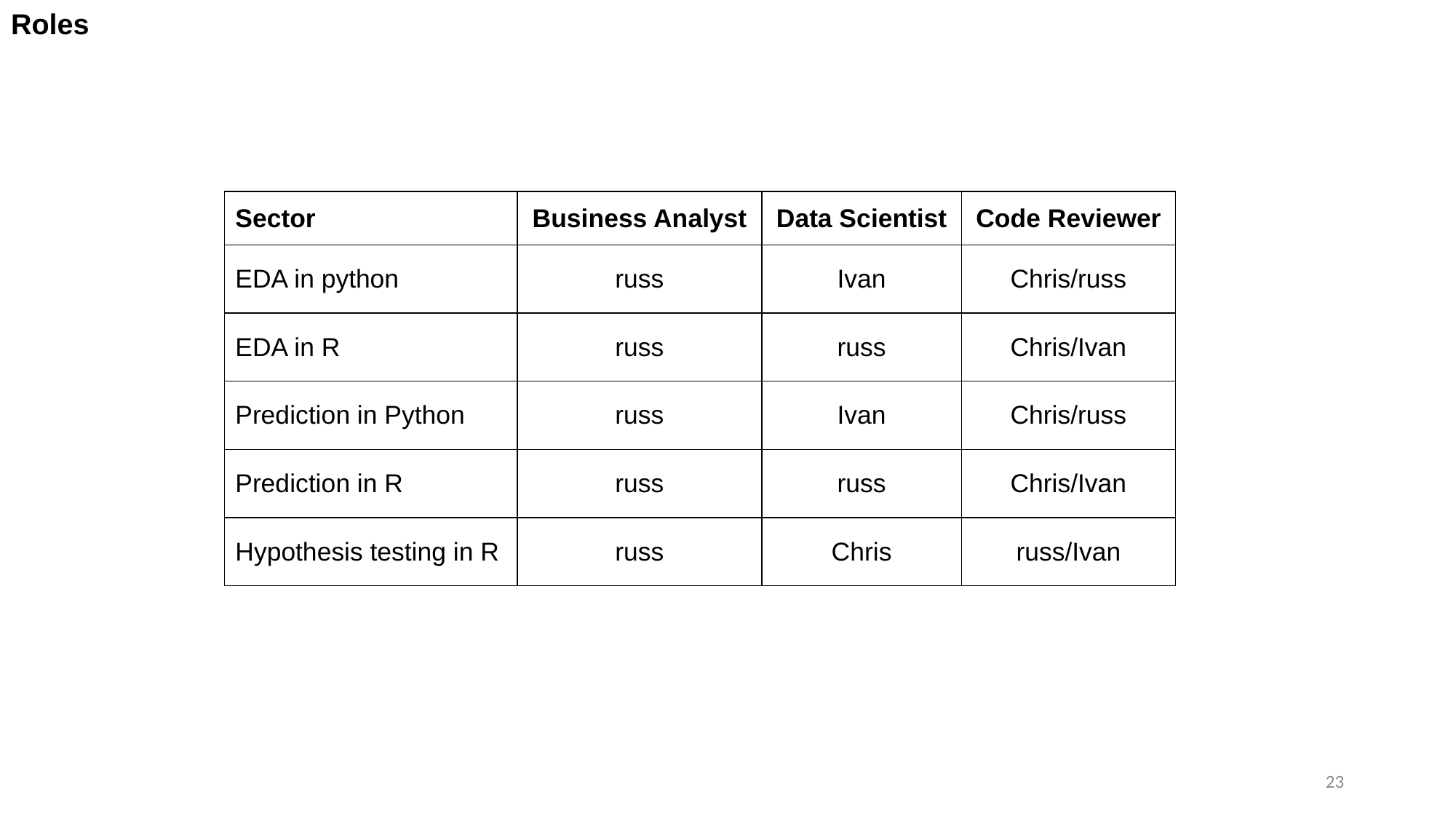

Roles
| Sector | Business Analyst | Data Scientist | Code Reviewer |
| --- | --- | --- | --- |
| EDA in python | russ | Ivan | Chris/russ |
| EDA in R | russ | russ | Chris/Ivan |
| Prediction in Python | russ | Ivan | Chris/russ |
| Prediction in R | russ | russ | Chris/Ivan |
| Hypothesis testing in R | russ | Chris | russ/Ivan |
23